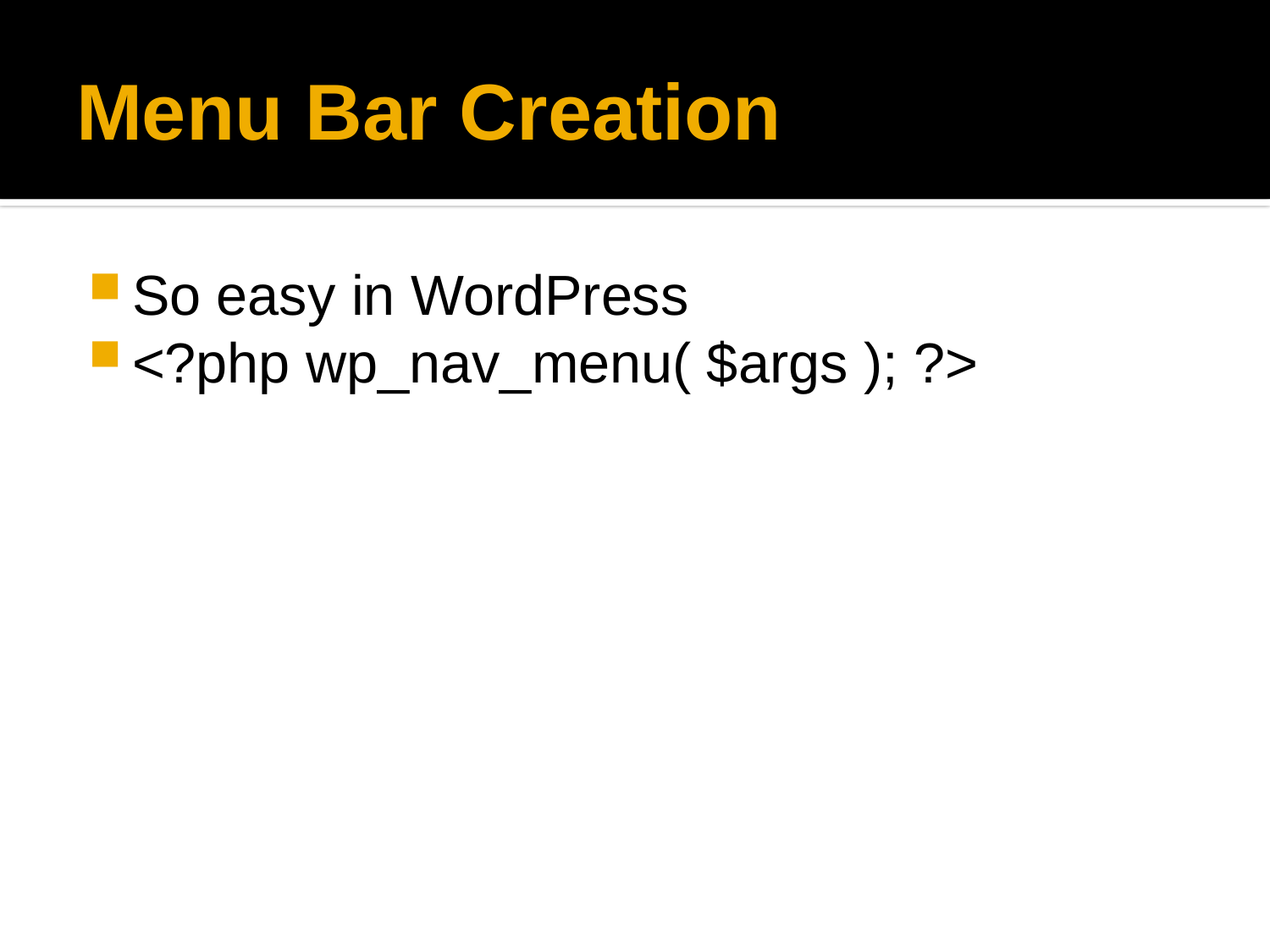

# Menu Bar Creation
So easy in WordPress
<?php wp_nav_menu( $args ); ?>